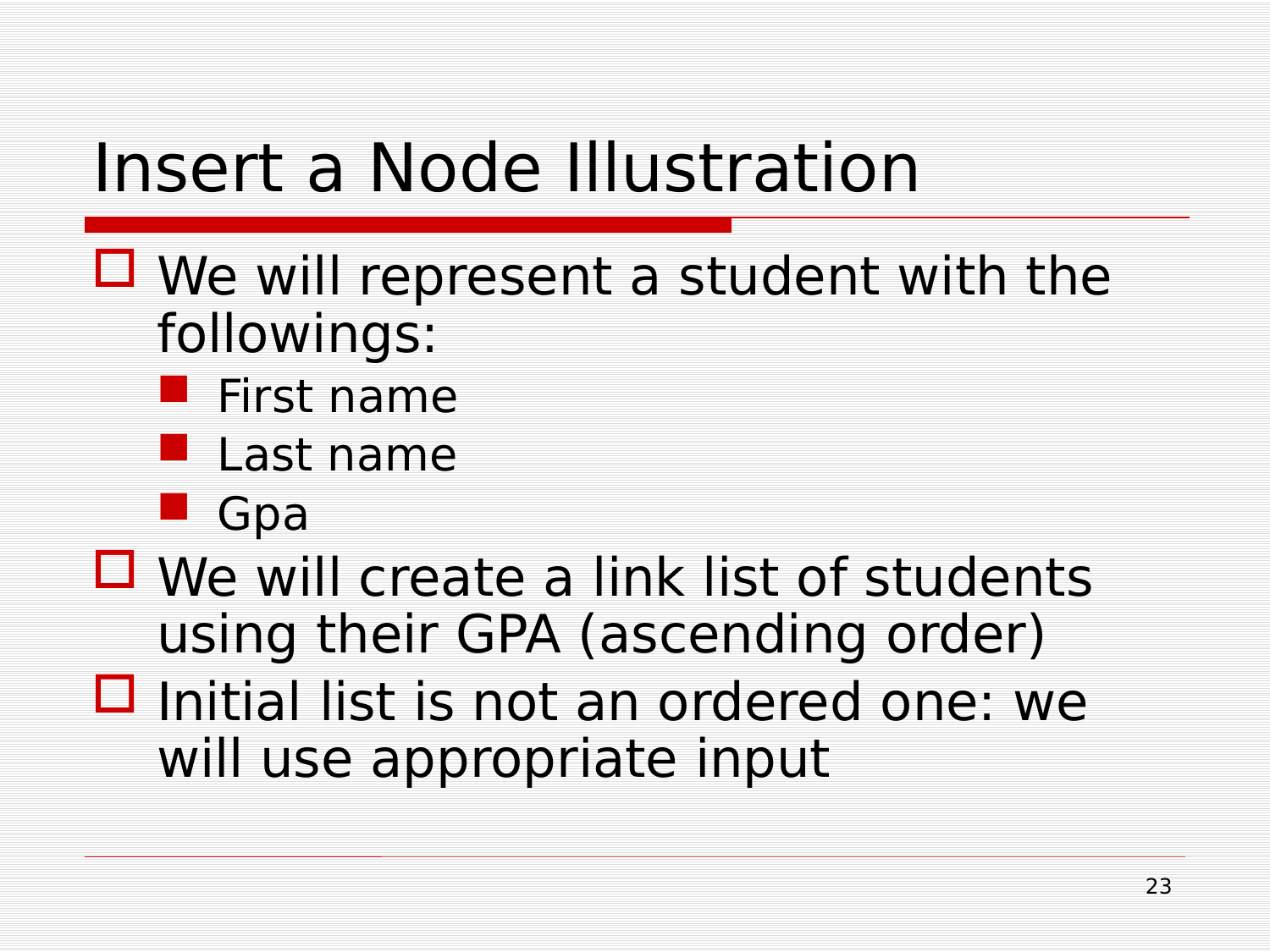

# Insert a Node Illustration
We will represent a student with the followings:
First name
Last name
Gpa
We will create a link list of students using their GPA (ascending order)
Initial list is not an ordered one: we will use appropriate input
23